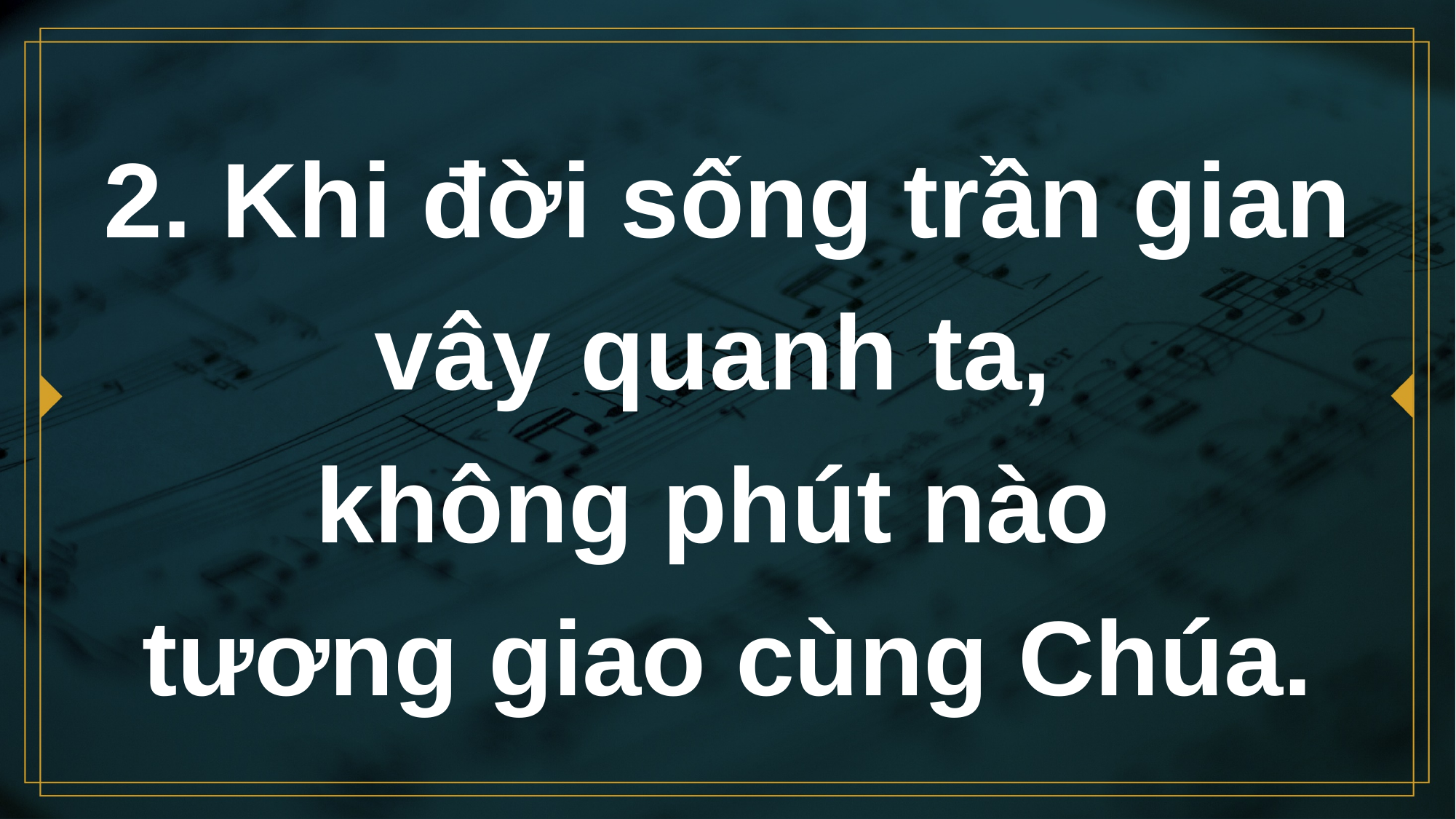

# 2. Khi đời sống trần gian vây quanh ta, không phút nào tương giao cùng Chúa.